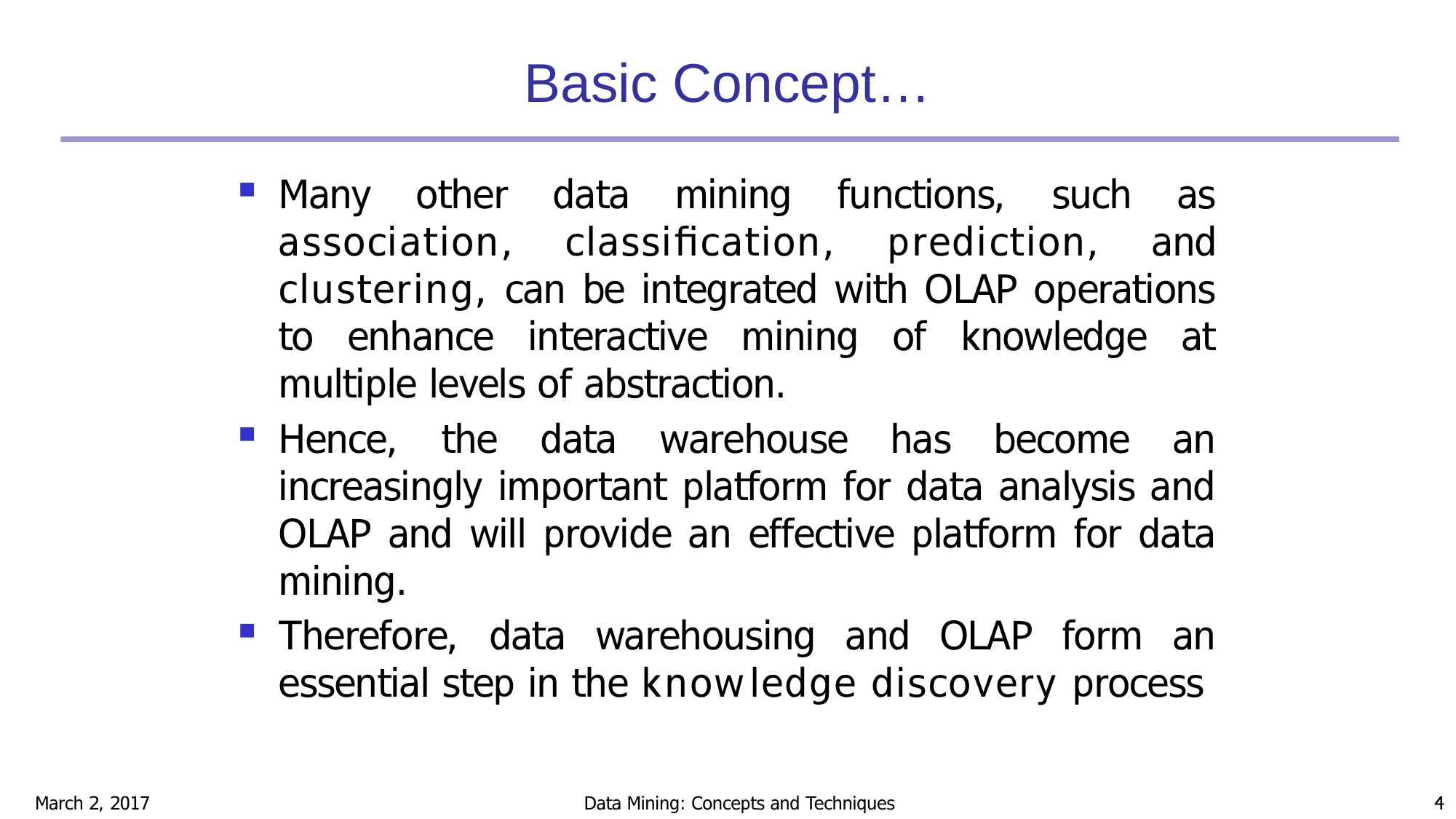

# Basic Concept…
Many other data mining functions, such as association, classification, prediction, and clustering, can be integrated with OLAP operations to enhance interactive mining of knowledge at multiple levels of abstraction.
Hence, the data warehouse has become an increasingly important platform for data analysis and OLAP and will provide an effective platform for data mining.
Therefore, data warehousing and OLAP form an essential step in the knowledge discovery process
March 2, 2017
Data Mining: Concepts and Techniques
4